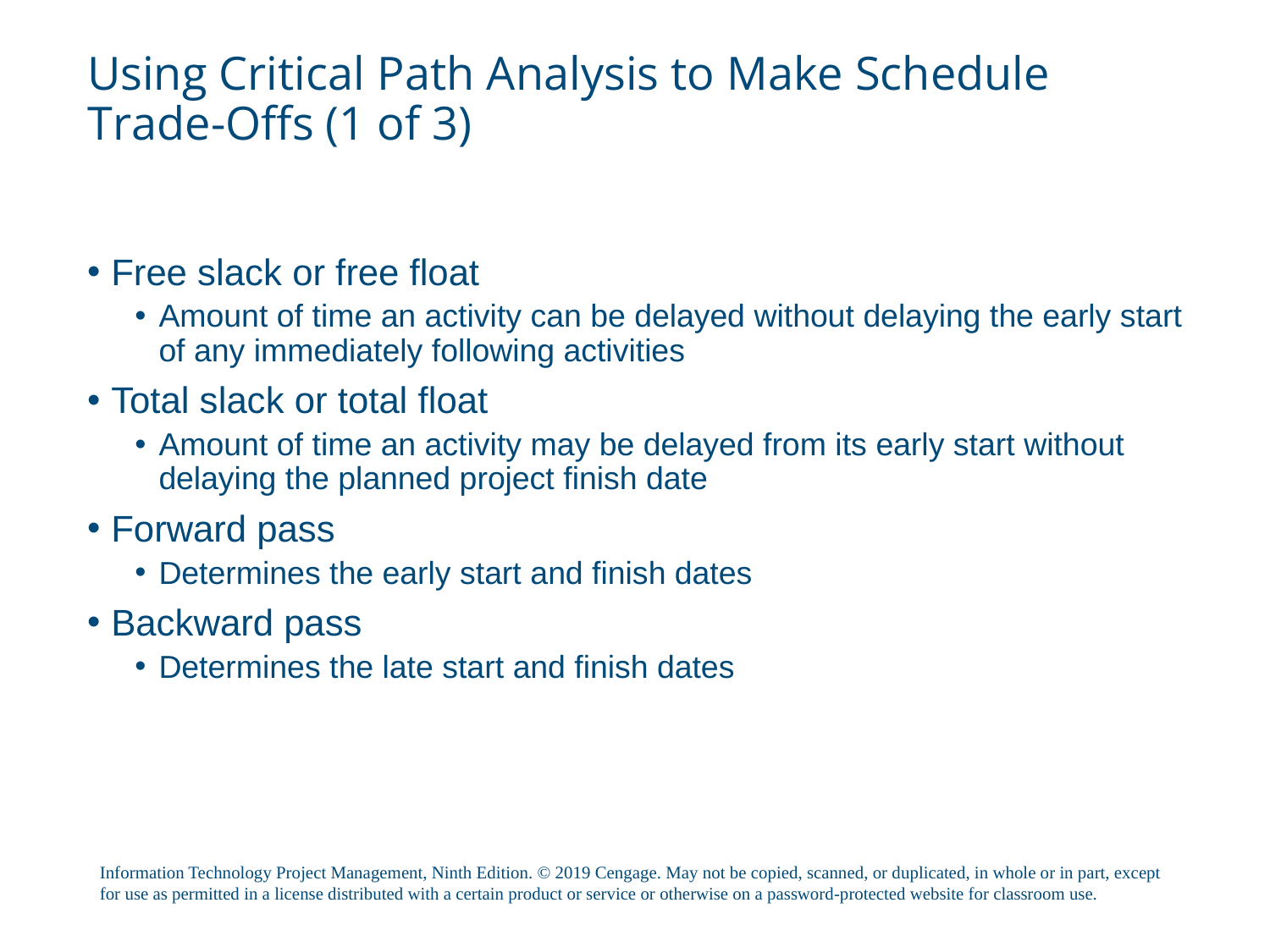

# Using Critical Path Analysis to Make Schedule Trade-Offs (1 of 3)
Free slack or free float
Amount of time an activity can be delayed without delaying the early start of any immediately following activities
Total slack or total float
Amount of time an activity may be delayed from its early start without delaying the planned project finish date
Forward pass
Determines the early start and finish dates
Backward pass
Determines the late start and finish dates
Information Technology Project Management, Ninth Edition. © 2019 Cengage. May not be copied, scanned, or duplicated, in whole or in part, except for use as permitted in a license distributed with a certain product or service or otherwise on a password-protected website for classroom use.